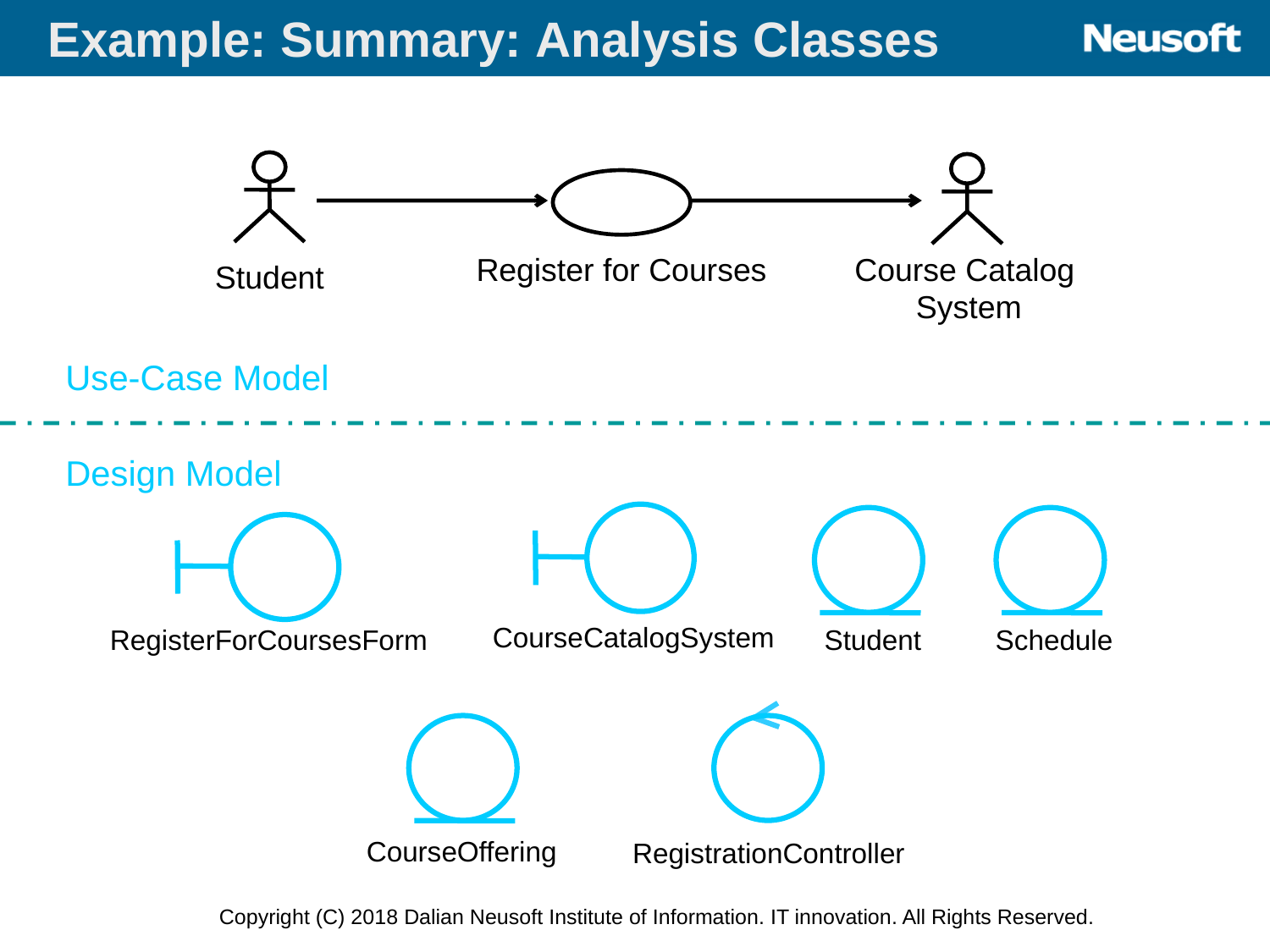

Example: Summary: Analysis Classes

Student

Register for Courses

Course Catalog
System
Use-Case Model

Design Model

CourseCatalogSystem
Student
Schedule
RegisterForCoursesForm

CourseOffering
RegistrationController